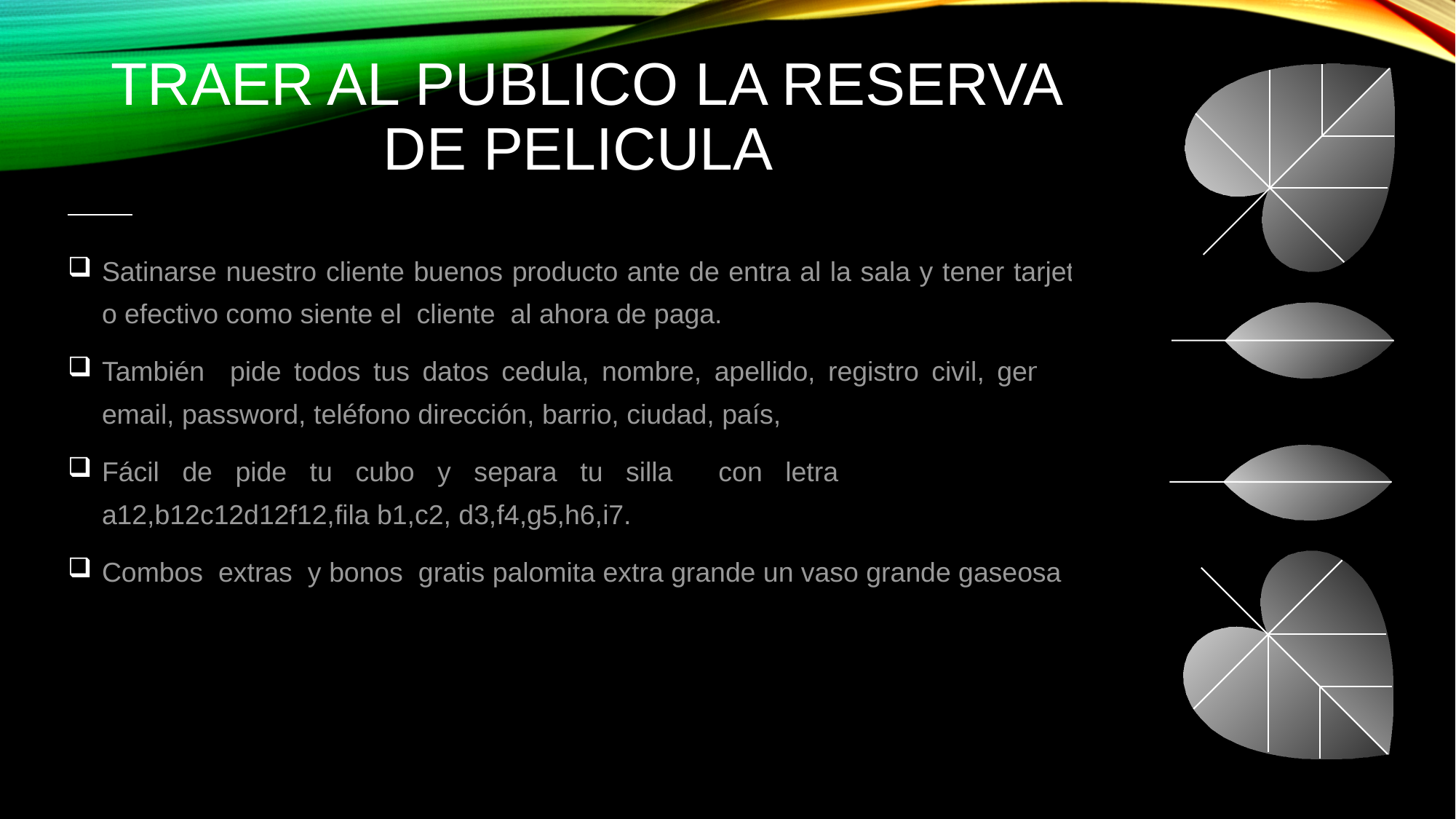

# TRAER AL PUBLICO LA RESERVA DE PELICULA
Satinarse nuestro cliente buenos producto ante de entra al la sala y tener tarjeta o efectivo como siente el  cliente  al ahora de paga.
También  pide todos tus datos cedula, nombre, apellido, registro civil, genero, email, password, teléfono dirección, barrio, ciudad, país,
Fácil de pide tu cubo y separa tu silla  con letra A asta la z fila a12,b12c12d12f12,fila b1,c2, d3,f4,g5,h6,i7.
Combos  extras  y bonos  gratis palomita extra grande un vaso grande gaseosa